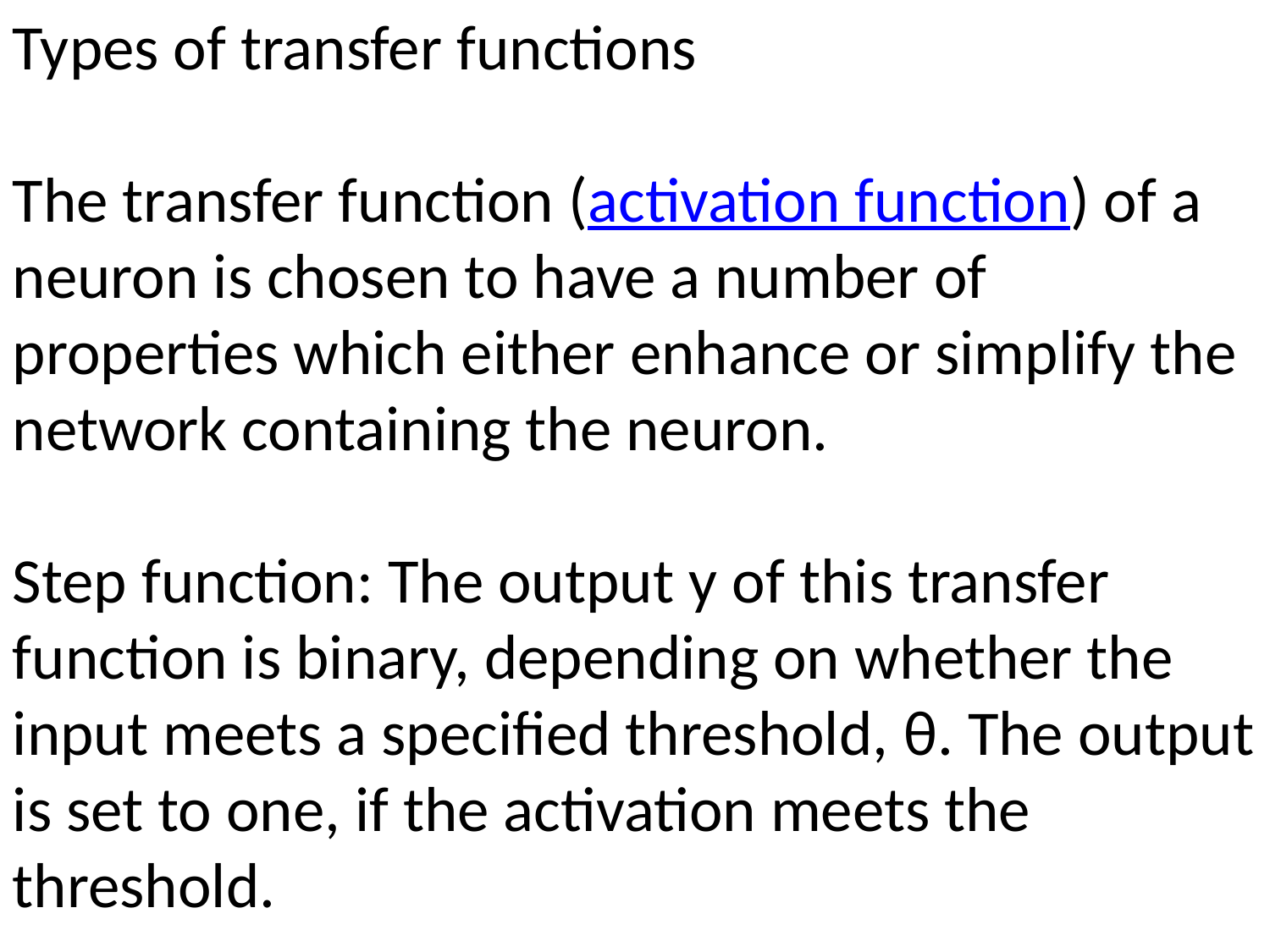

Types of transfer functions

The transfer function (activation function) of a neuron is chosen to have a number of properties which either enhance or simplify the network containing the neuron.

Step function: The output y of this transfer function is binary, depending on whether the input meets a specified threshold, θ. The output is set to one, if the activation meets the threshold.